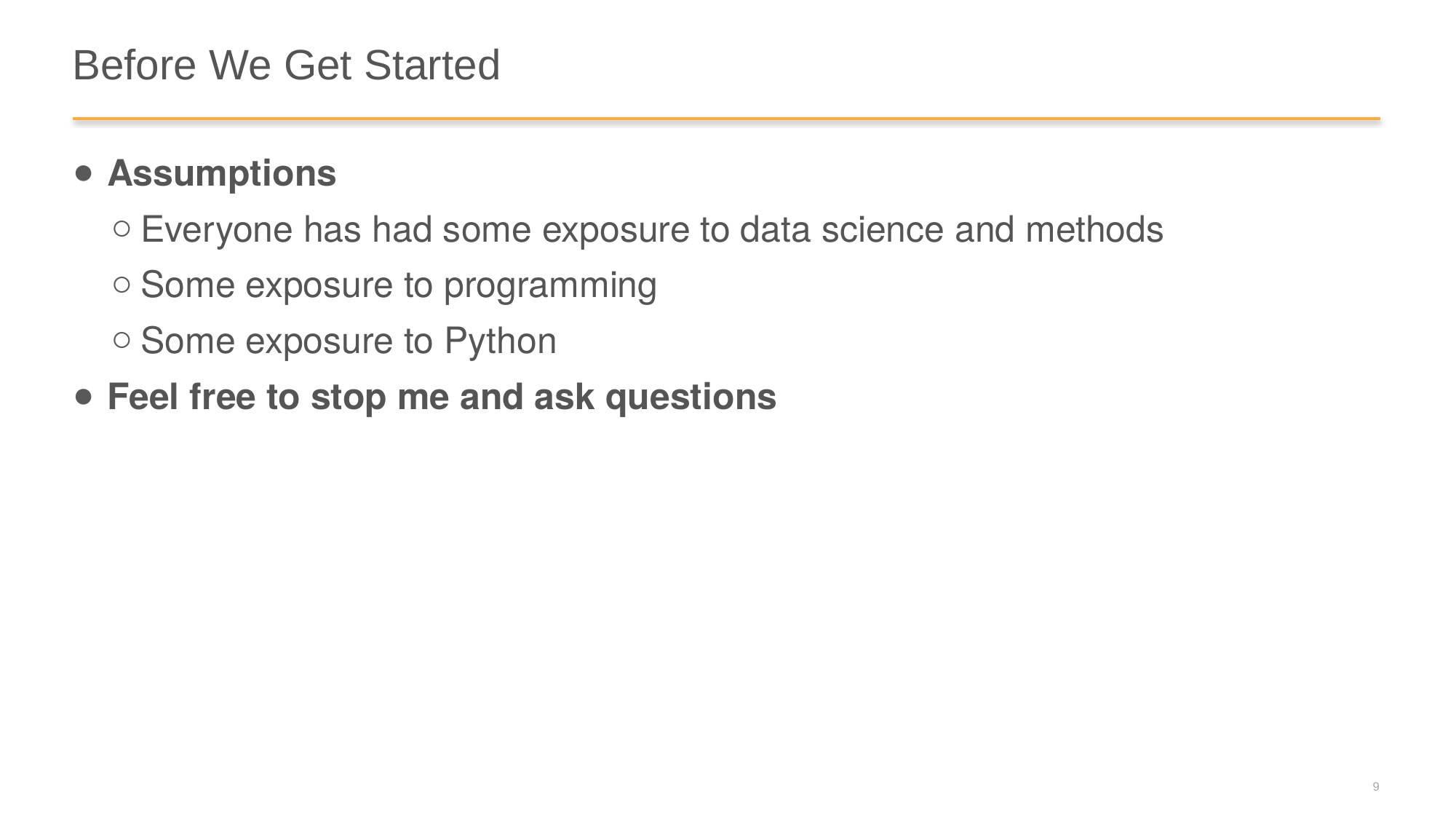

# Before We Get Started
Assumptions
Everyone has had some exposure to data science and methods
Some exposure to programming
Some exposure to Python
Feel free to stop me and ask questions